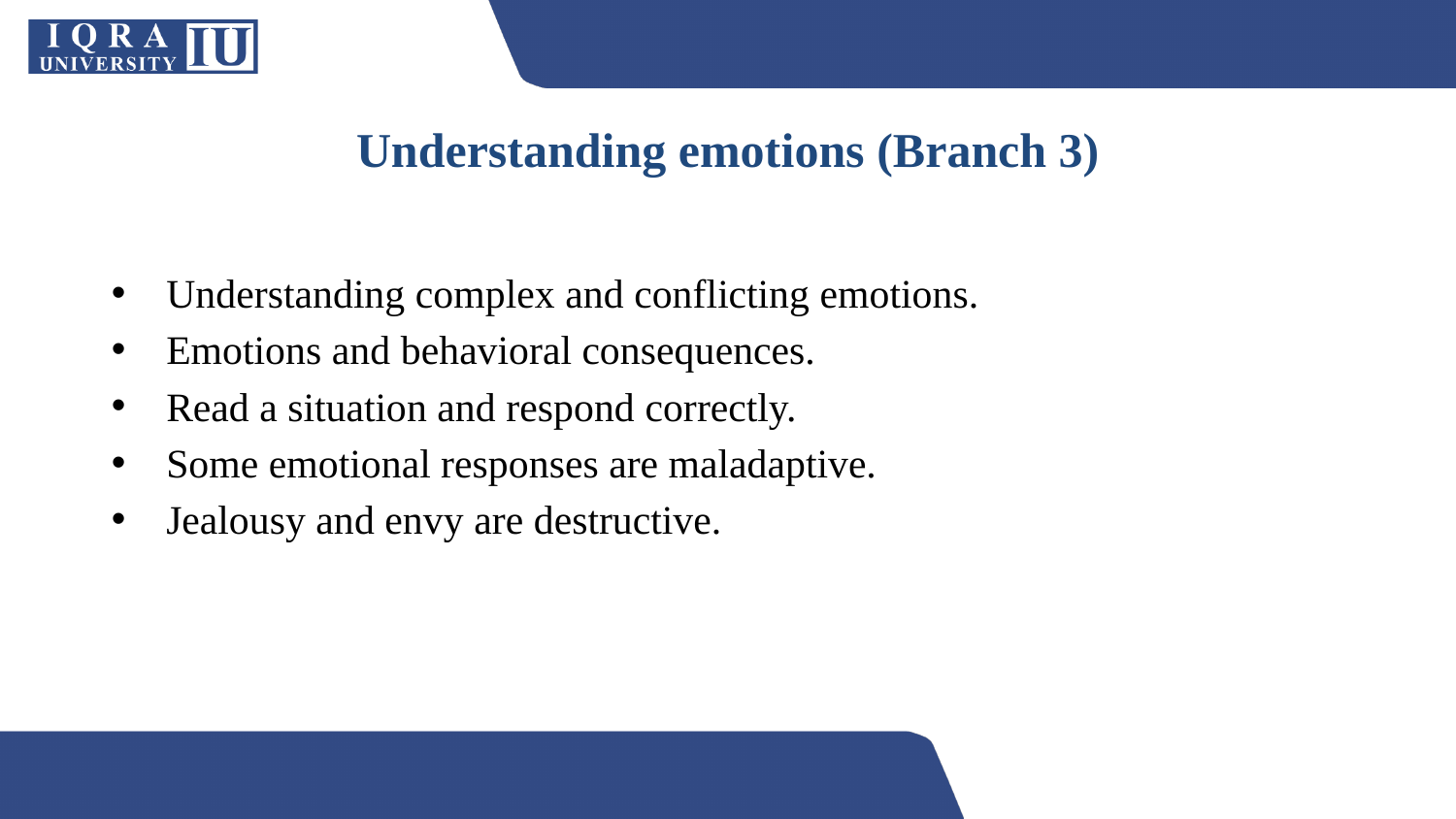

# Understanding emotions (Branch 3)
Understanding complex and conflicting emotions.
Emotions and behavioral consequences.
Read a situation and respond correctly.
Some emotional responses are maladaptive.
Jealousy and envy are destructive.